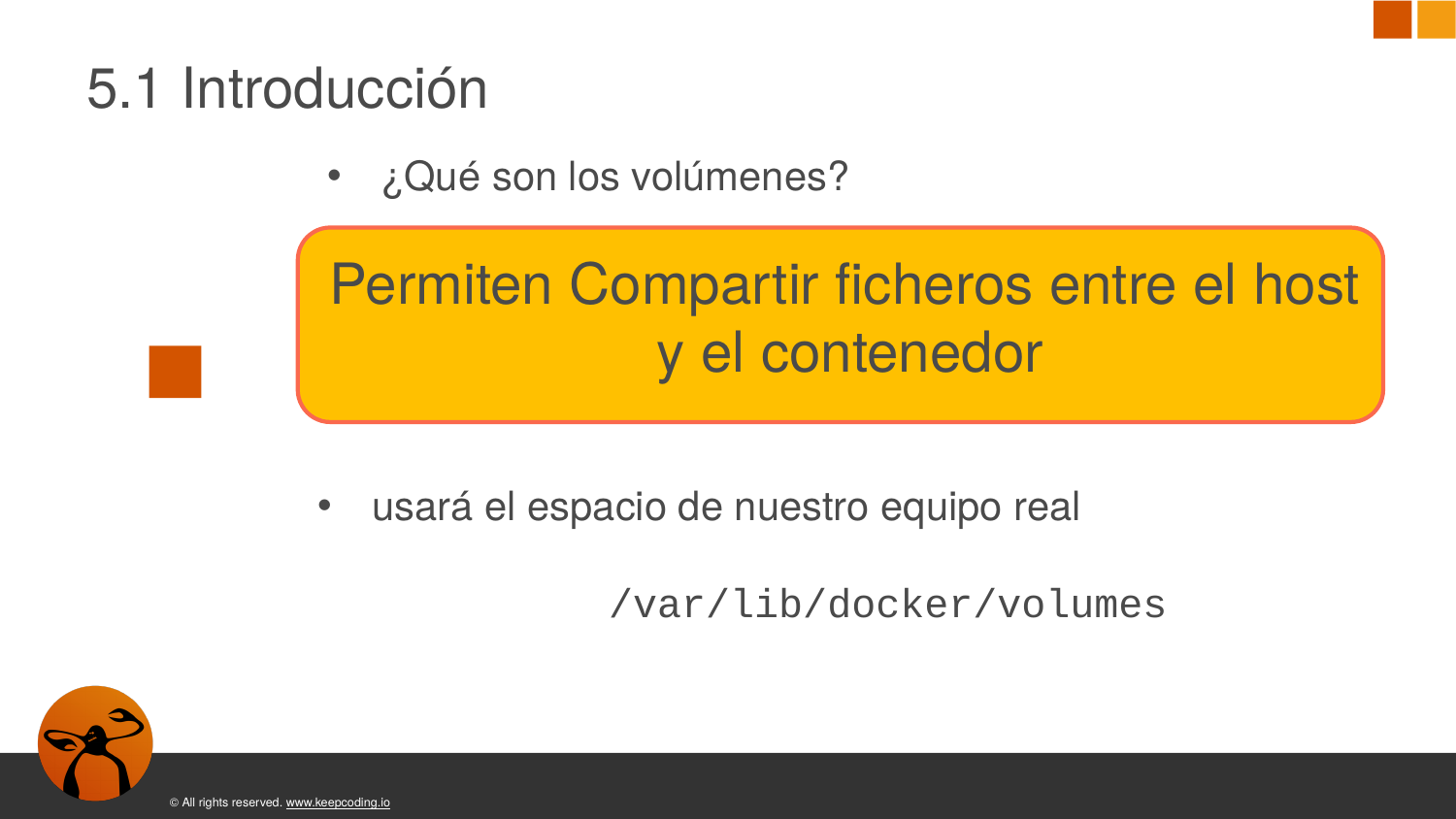

5.1 Introducción

¿Qué son los volúmenes?

Permiten Compartir ficheros entre el host y el contenedor

usará el espacio de nuestro equipo real

 	 	/var/lib/docker/volumes